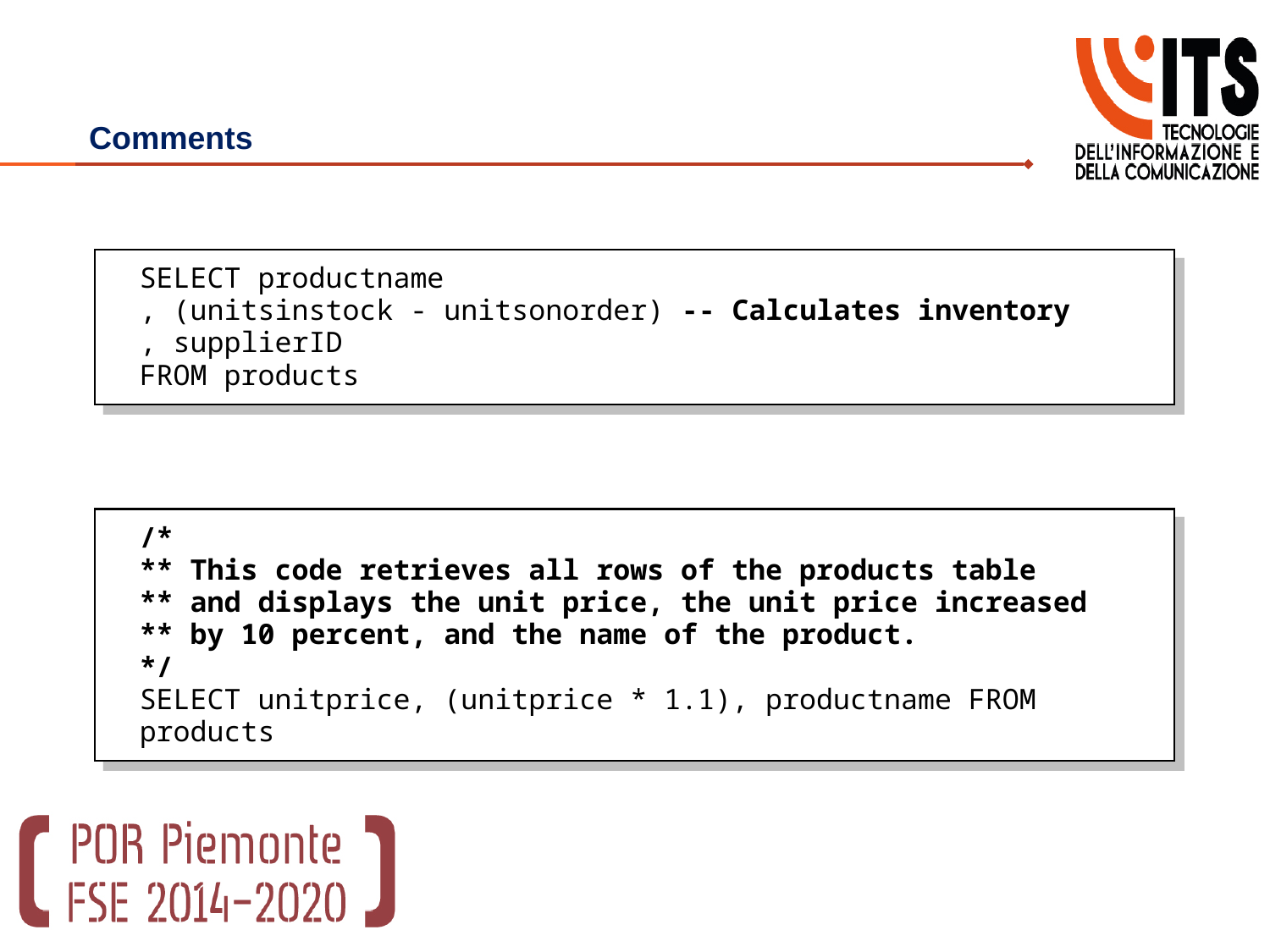

# Comments
In-Line Comments

Block Comments
SELECT productname
, (unitsinstock - unitsonorder) -- Calculates inventory
, supplierID
FROM products
/*
** This code retrieves all rows of the products table
** and displays the unit price, the unit price increased
** by 10 percent, and the name of the product.
*/
SELECT unitprice, (unitprice * 1.1), productname FROM products